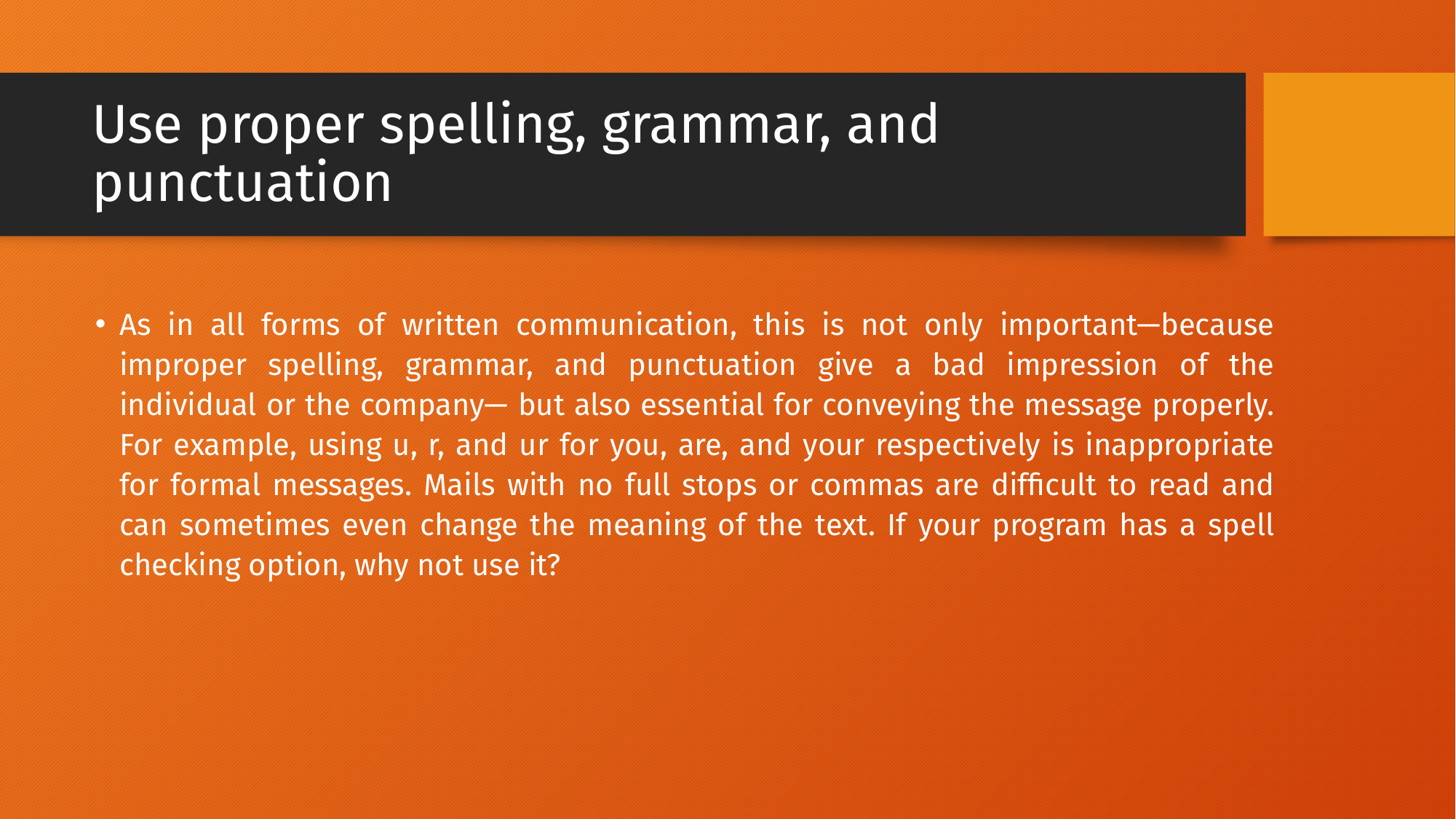

# Use proper spelling, grammar, and punctuation
As in all forms of written communication, this is not only important—because improper spelling, grammar, and punctuation give a bad impression of the individual or the company— but also essential for conveying the message properly. For example, using u, r, and ur for you, are, and your respectively is inappropriate for formal messages. Mails with no full stops or commas are difficult to read and can sometimes even change the meaning of the text. If your program has a spell checking option, why not use it?